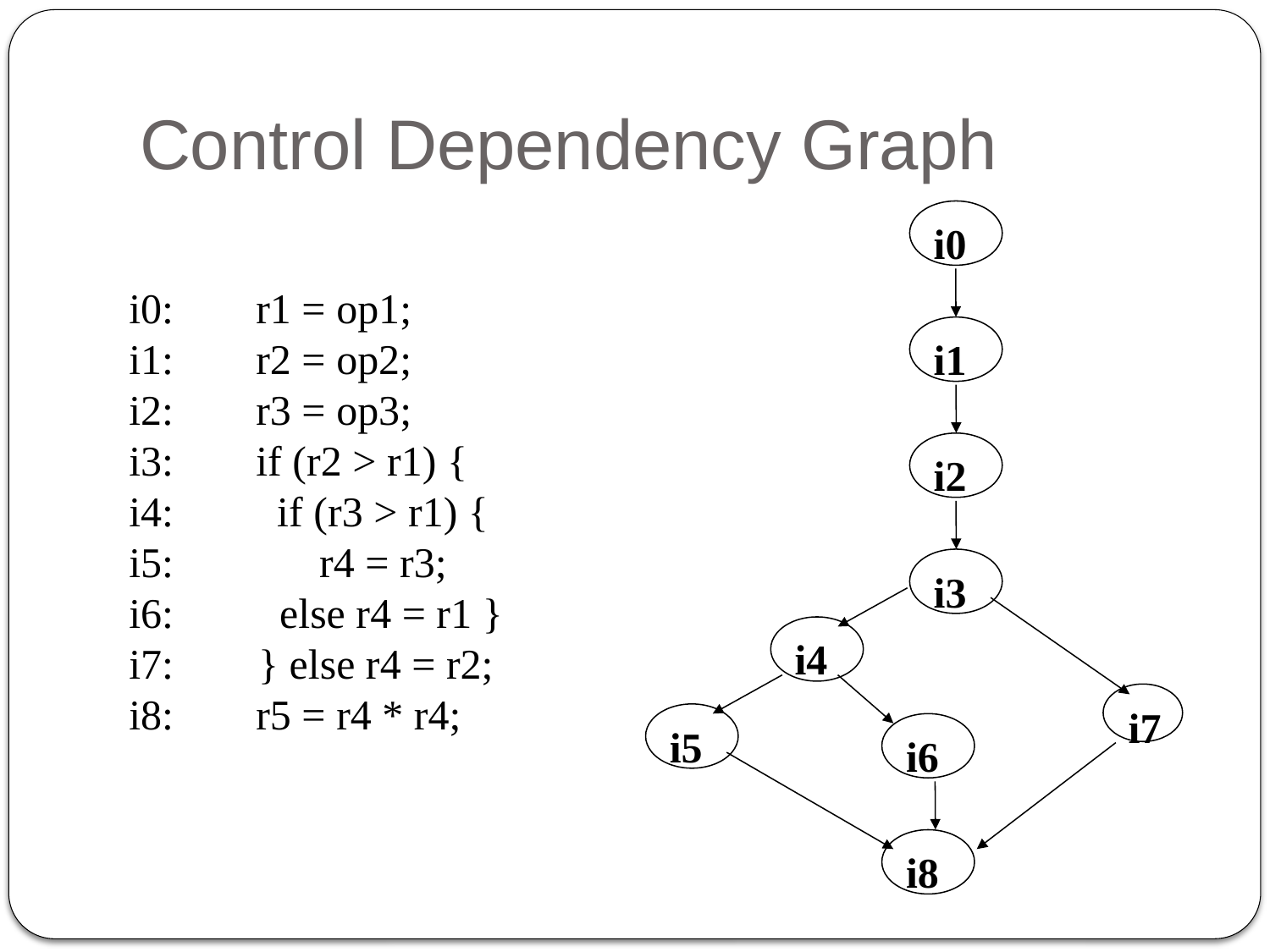

# Control Dependency Graph

i0

i1

i2

i3

i4

i7

i5
i6

i8

i0:	r1 = op1;
i1:	r2 = op2;
i2:	r3 = op3;
i3: 	if (r2 > r1) {
i4:	  if (r3 > r1) {
i5:	      r4 = r3;
i6:          else r4 = r1 }
i7:        } else r4 = r2;
i8:	r5 = r4 * r4;